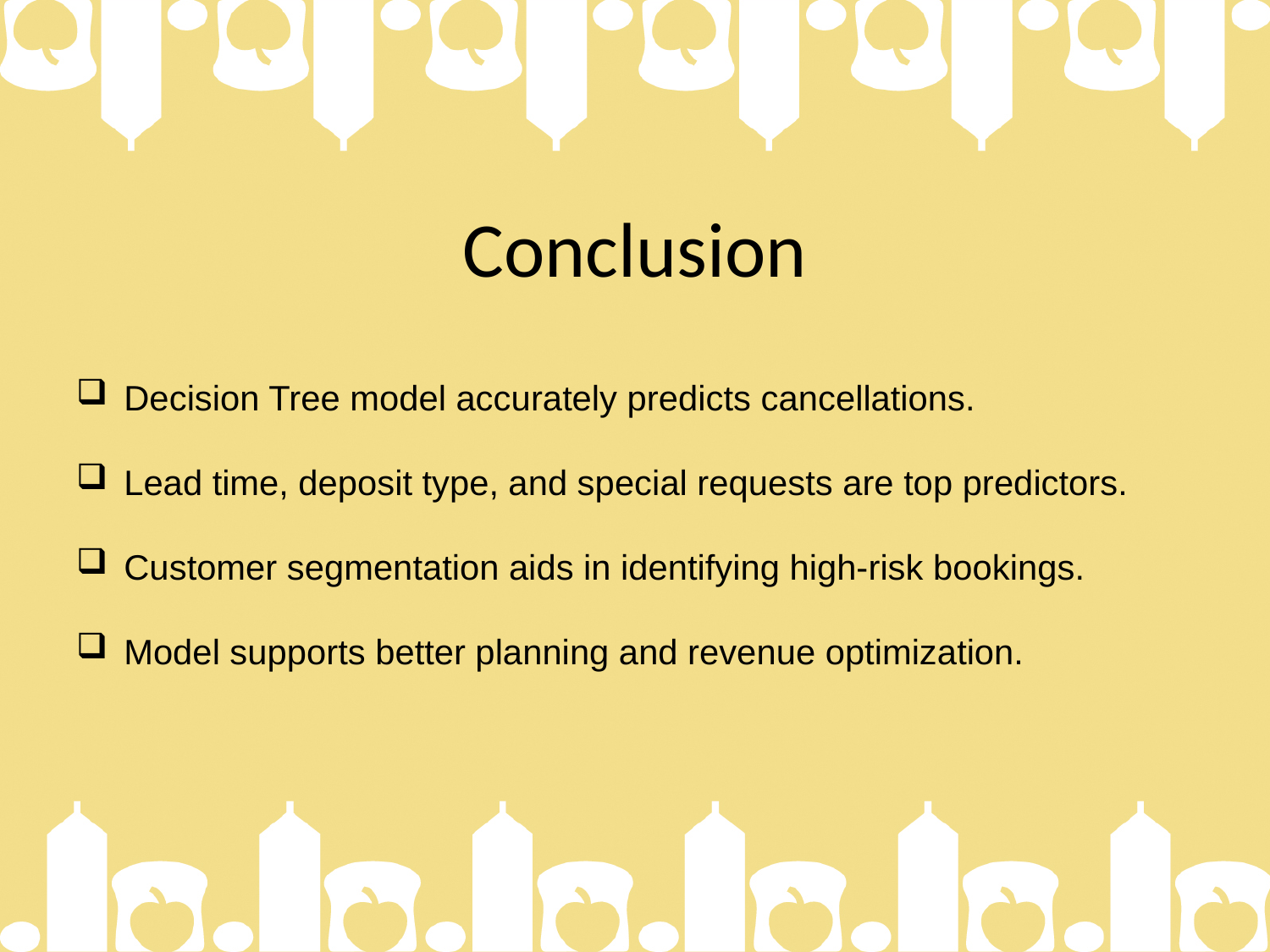

# Conclusion

Decision Tree model accurately predicts cancellations.

Lead time, deposit type, and special requests are top predictors.

Customer segmentation aids in identifying high-risk bookings.

Model supports better planning and revenue optimization.